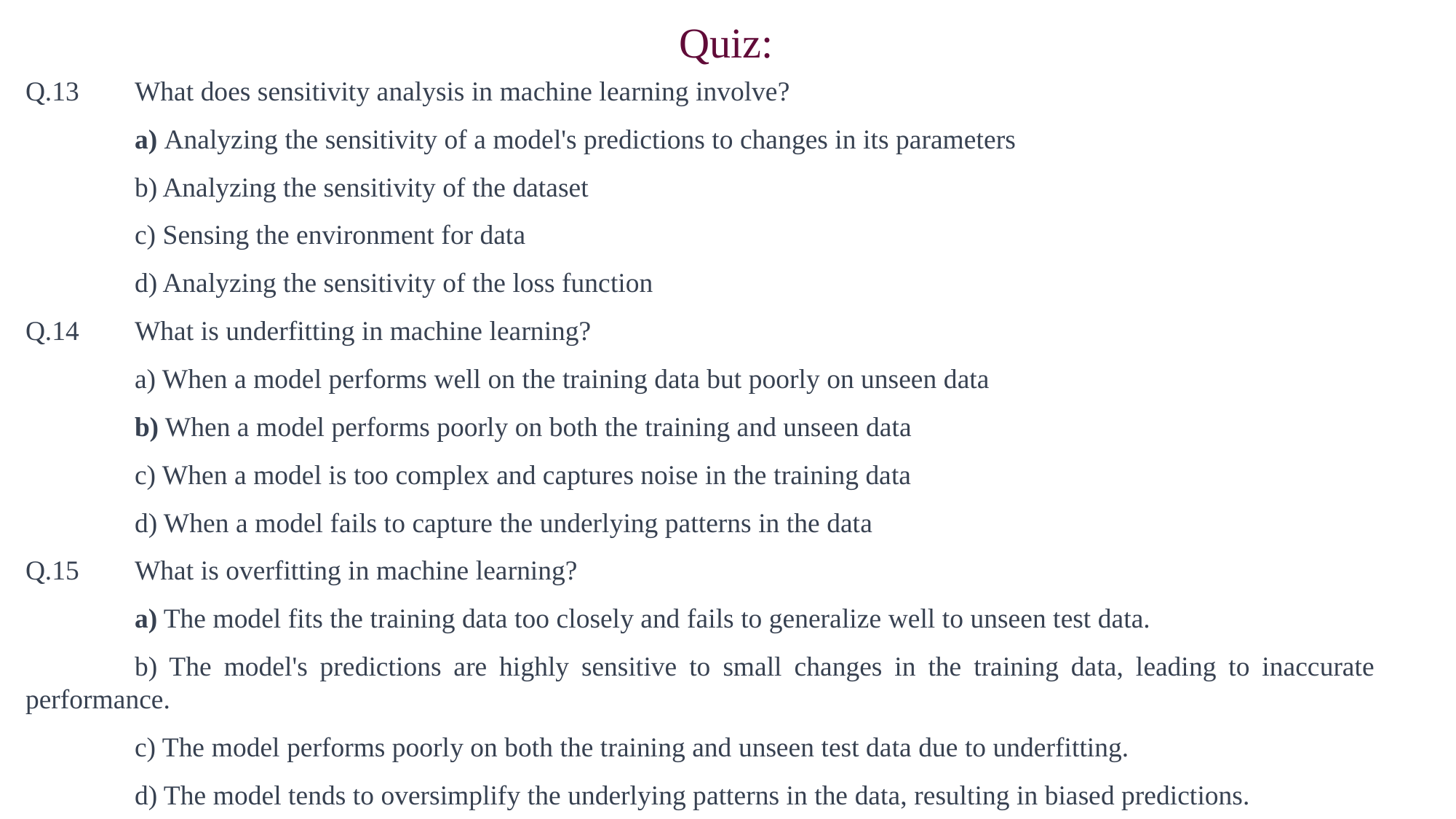

# Quiz:
Q.13	What does sensitivity analysis in machine learning involve?
	a) Analyzing the sensitivity of a model's predictions to changes in its parameters
	b) Analyzing the sensitivity of the dataset
	c) Sensing the environment for data
	d) Analyzing the sensitivity of the loss function
Q.14	What is underfitting in machine learning?
	a) When a model performs well on the training data but poorly on unseen data
	b) When a model performs poorly on both the training and unseen data
	c) When a model is too complex and captures noise in the training data
	d) When a model fails to capture the underlying patterns in the data
Q.15	What is overfitting in machine learning?
	a) The model fits the training data too closely and fails to generalize well to unseen test data.
	b) The model's predictions are highly sensitive to small changes in the training data, leading to inaccurate 	performance.
	c) The model performs poorly on both the training and unseen test data due to underfitting.
	d) The model tends to oversimplify the underlying patterns in the data, resulting in biased predictions.